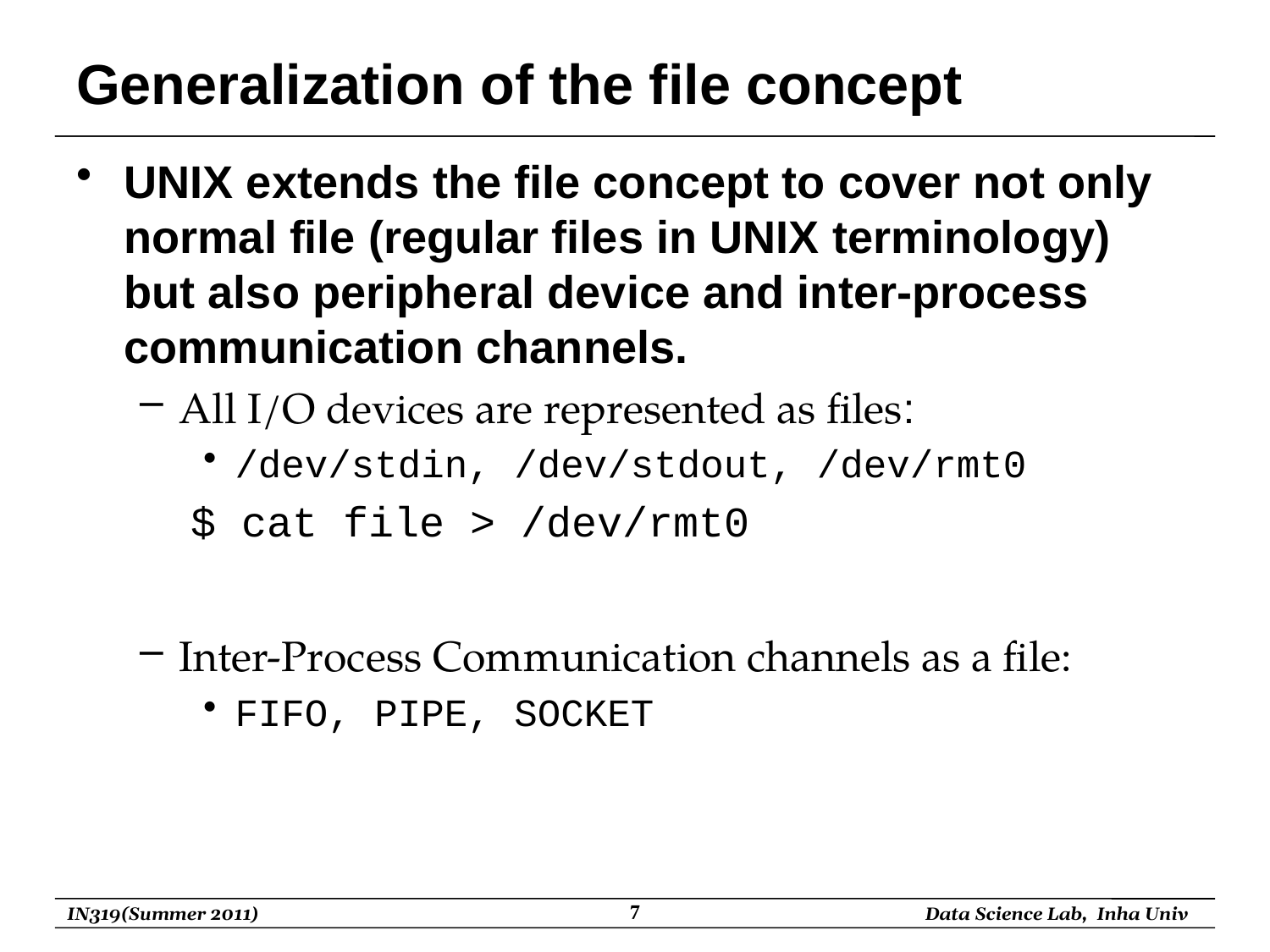

# Generalization of the file concept
UNIX extends the file concept to cover not only normal file (regular files in UNIX terminology) but also peripheral device and inter-process communication channels.
All I/O devices are represented as files:
/dev/stdin, /dev/stdout, /dev/rmt0
  $ cat file > /dev/rmt0

Inter-Process Communication channels as a file:
FIFO, PIPE, SOCKET
7